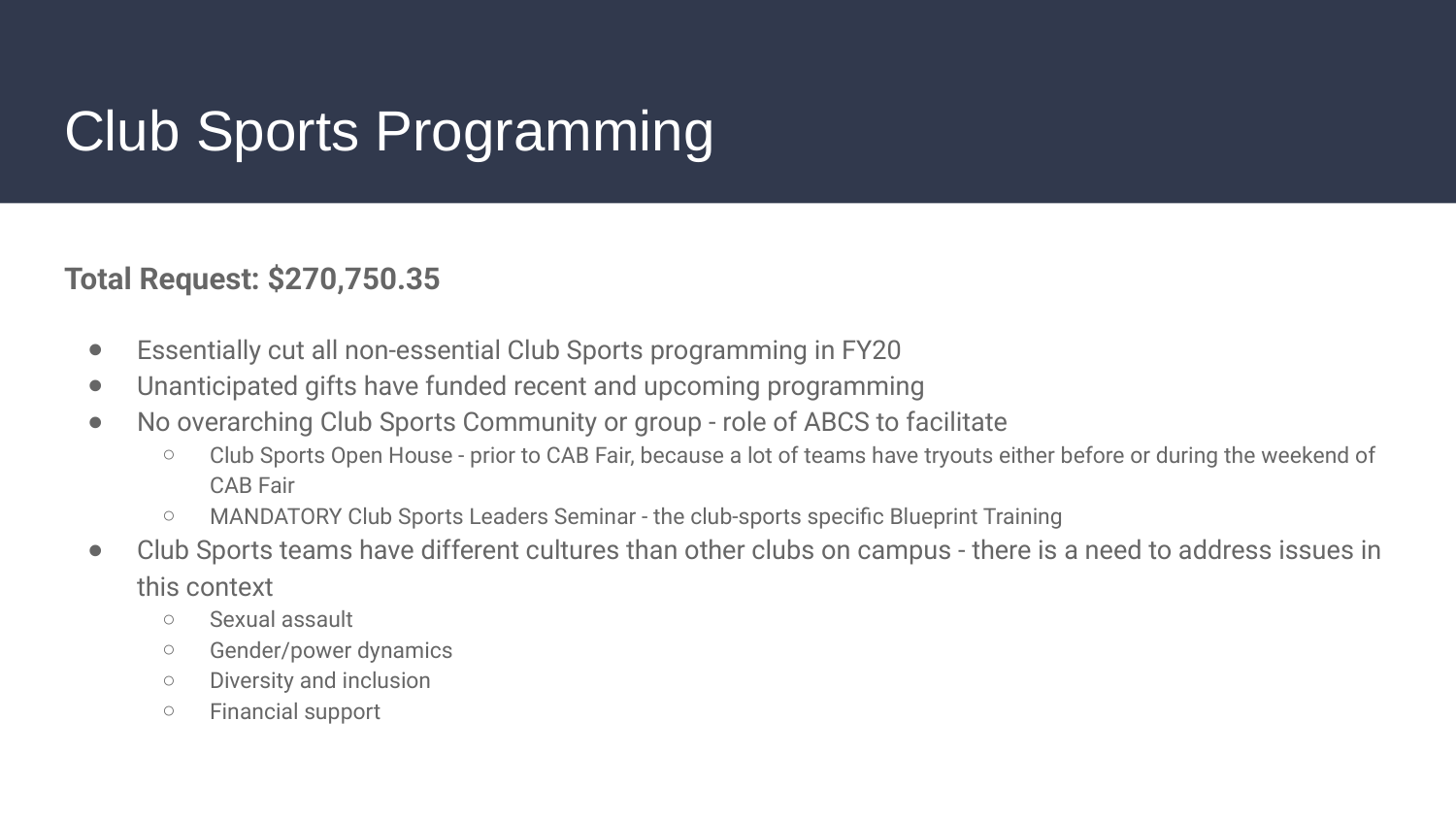

# Club Sports Programming
Total Request: $270,750.35
Essentially cut all non-essential Club Sports programming in FY20
Unanticipated gifts have funded recent and upcoming programming
No overarching Club Sports Community or group - role of ABCS to facilitate
Club Sports Open House - prior to CAB Fair, because a lot of teams have tryouts either before or during the weekend of CAB Fair
MANDATORY Club Sports Leaders Seminar - the club-sports specific Blueprint Training
Club Sports teams have different cultures than other clubs on campus - there is a need to address issues in this context
Sexual assault
Gender/power dynamics
Diversity and inclusion
Financial support